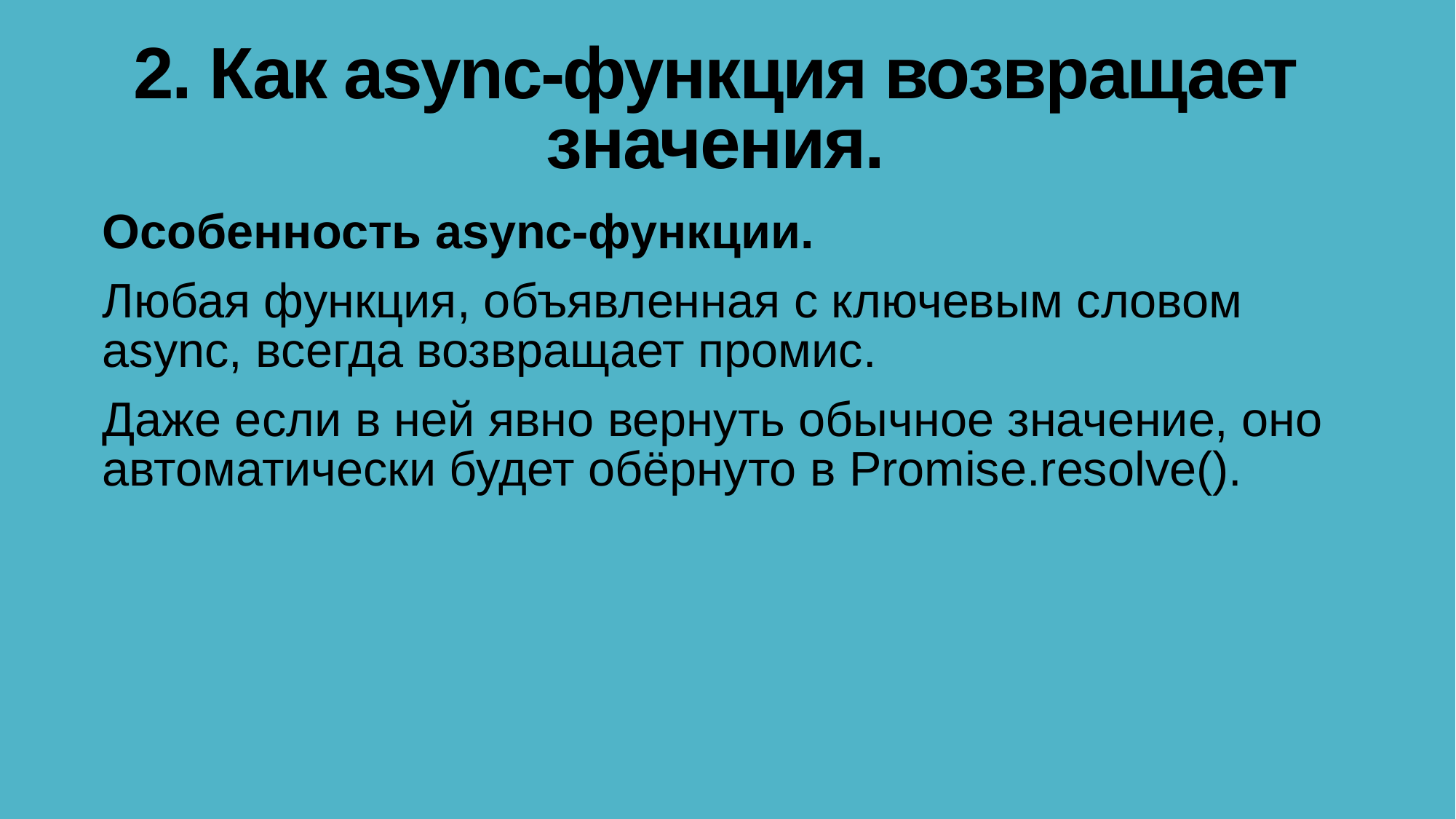

# 2. Как async-функция возвращает значения.
Особенность async-функции.
Любая функция, объявленная с ключевым словом async, всегда возвращает промис.
Даже если в ней явно вернуть обычное значение, оно автоматически будет обёрнуто в Promise.resolve().